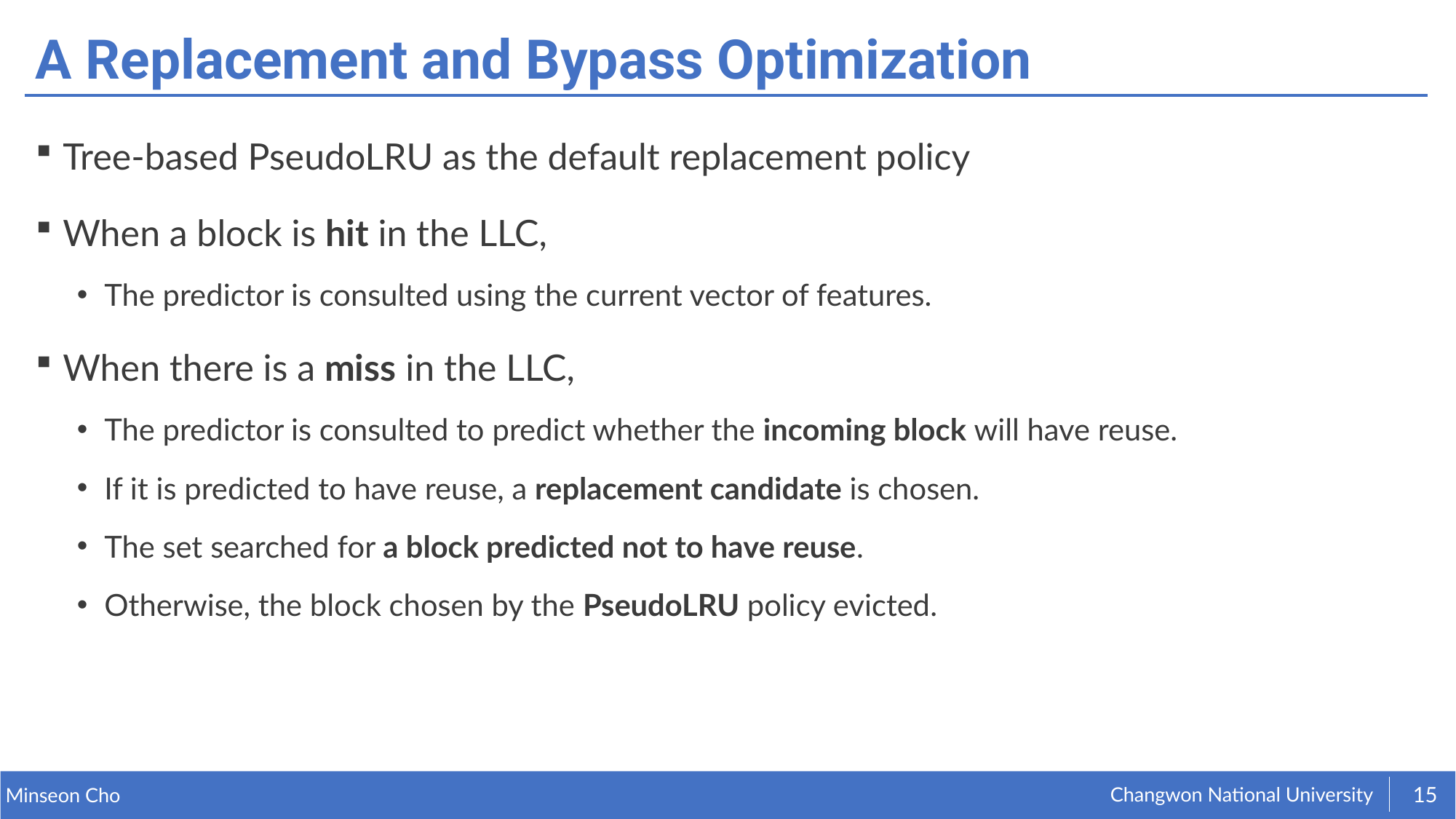

# A Replacement and Bypass Optimization
Tree-based PseudoLRU as the default replacement policy
When a block is hit in the LLC,
The predictor is consulted using the current vector of features.
When there is a miss in the LLC,
The predictor is consulted to predict whether the incoming block will have reuse.
If it is predicted to have reuse, a replacement candidate is chosen.
The set searched for a block predicted not to have reuse.
Otherwise, the block chosen by the PseudoLRU policy evicted.

15